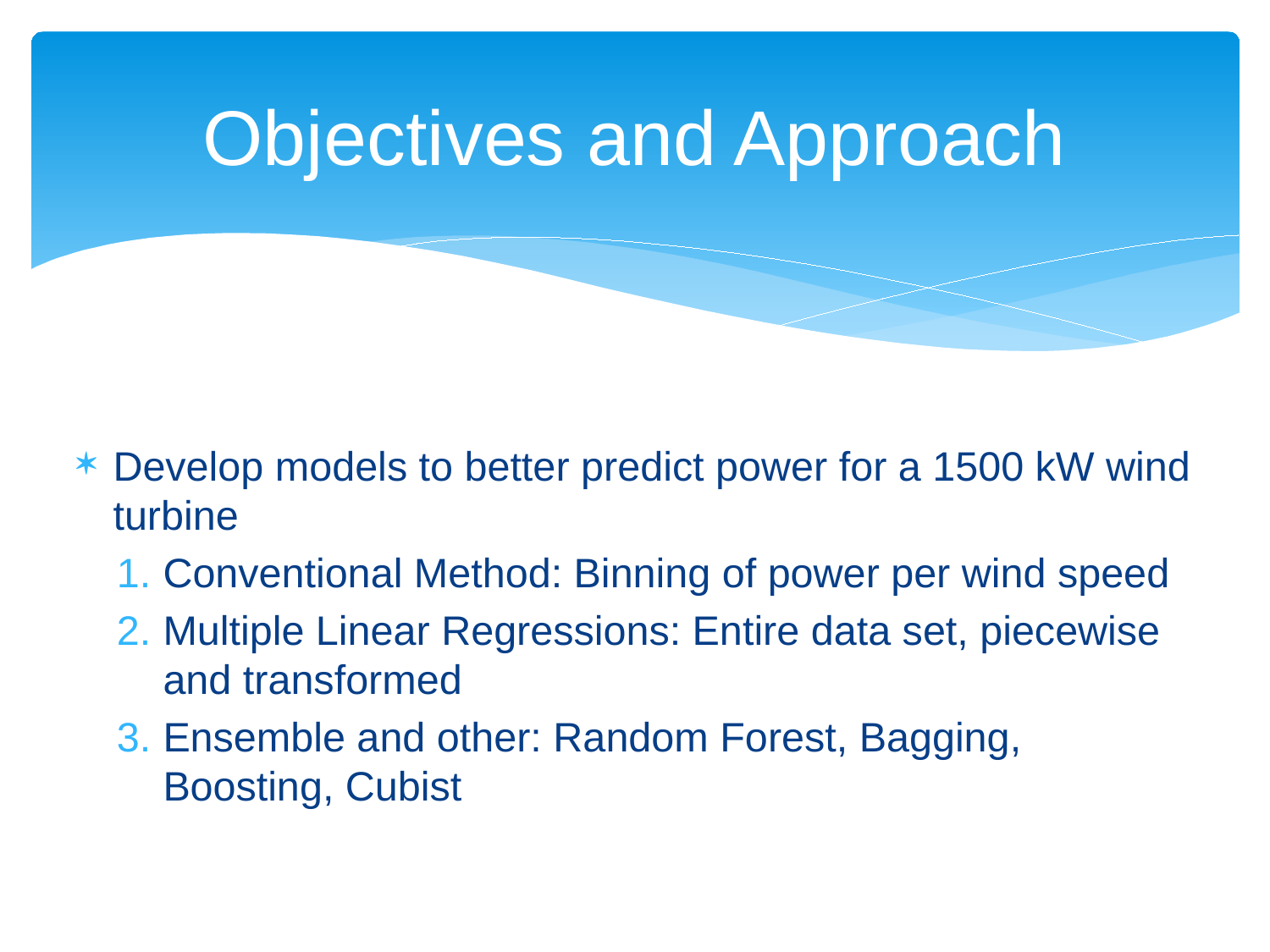

# Objectives and Approach
Develop models to better predict power for a 1500 kW wind turbine
Conventional Method: Binning of power per wind speed
Multiple Linear Regressions: Entire data set, piecewise and transformed
Ensemble and other: Random Forest, Bagging, Boosting, Cubist